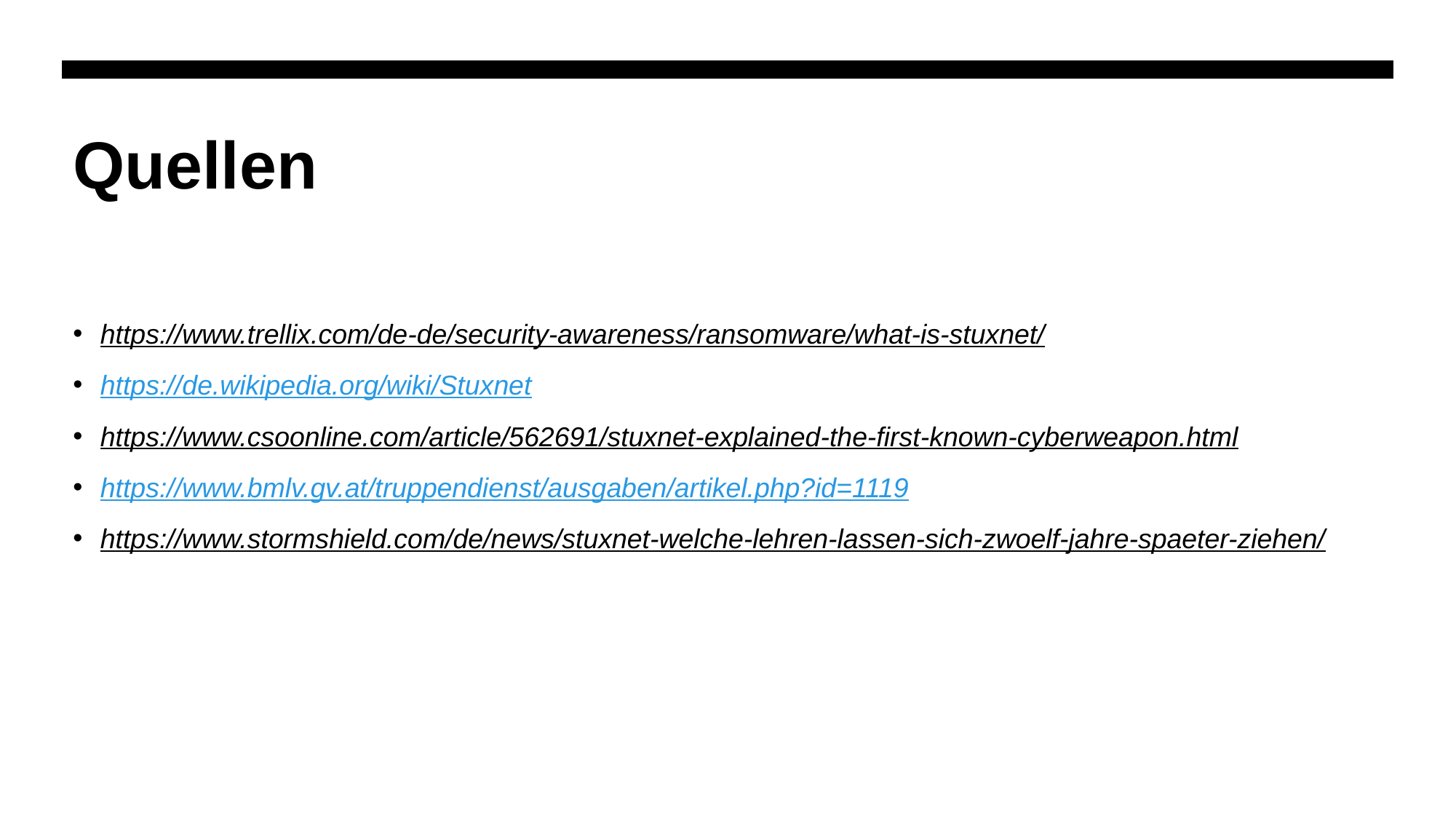

# Quellen
https://www.trellix.com/de-de/security-awareness/ransomware/what-is-stuxnet/
https://de.wikipedia.org/wiki/Stuxnet
https://www.csoonline.com/article/562691/stuxnet-explained-the-first-known-cyberweapon.html
https://www.bmlv.gv.at/truppendienst/ausgaben/artikel.php?id=1119
https://www.stormshield.com/de/news/stuxnet-welche-lehren-lassen-sich-zwoelf-jahre-spaeter-ziehen/